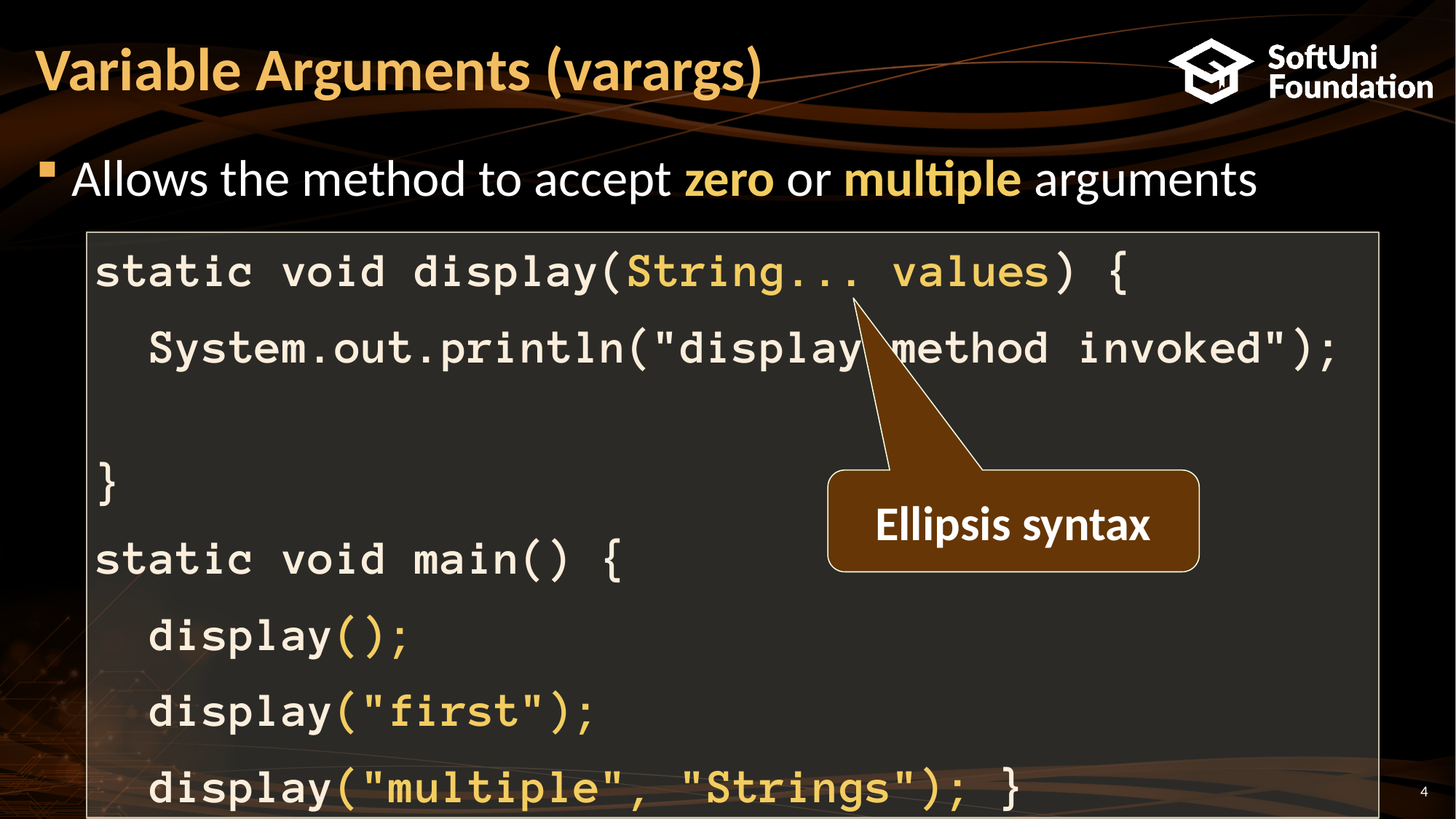

# Variable Arguments (varargs)
Allows the method to accept zero or multiple arguments
static void display(String... values) {
  System.out.println("display method invoked");
}
static void main() {
  display();
  display("first");
  display("multiple", "Strings"); }
Ellipsis syntax
4